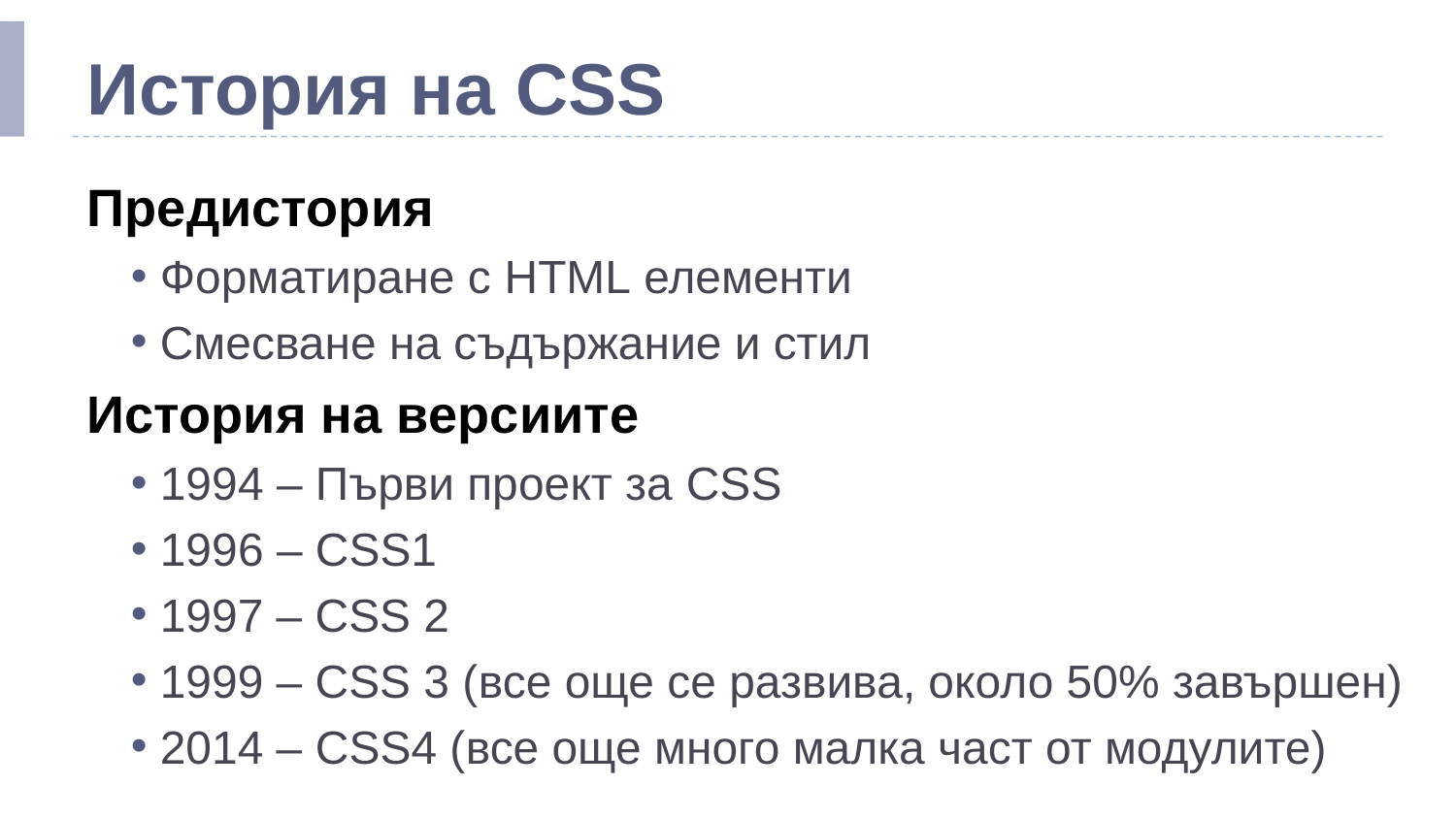

# История на CSS
Предистория
Форматиране с HTML елементи
Смесване на съдържание и стил
История на версиите
1994 – Първи проект за CSS
1996 – CSS1
1997 – CSS 2
1999 – CSS 3 (все още се развива, около 50% завършен)
2014 – CSS4 (все още много малка част от модулите)